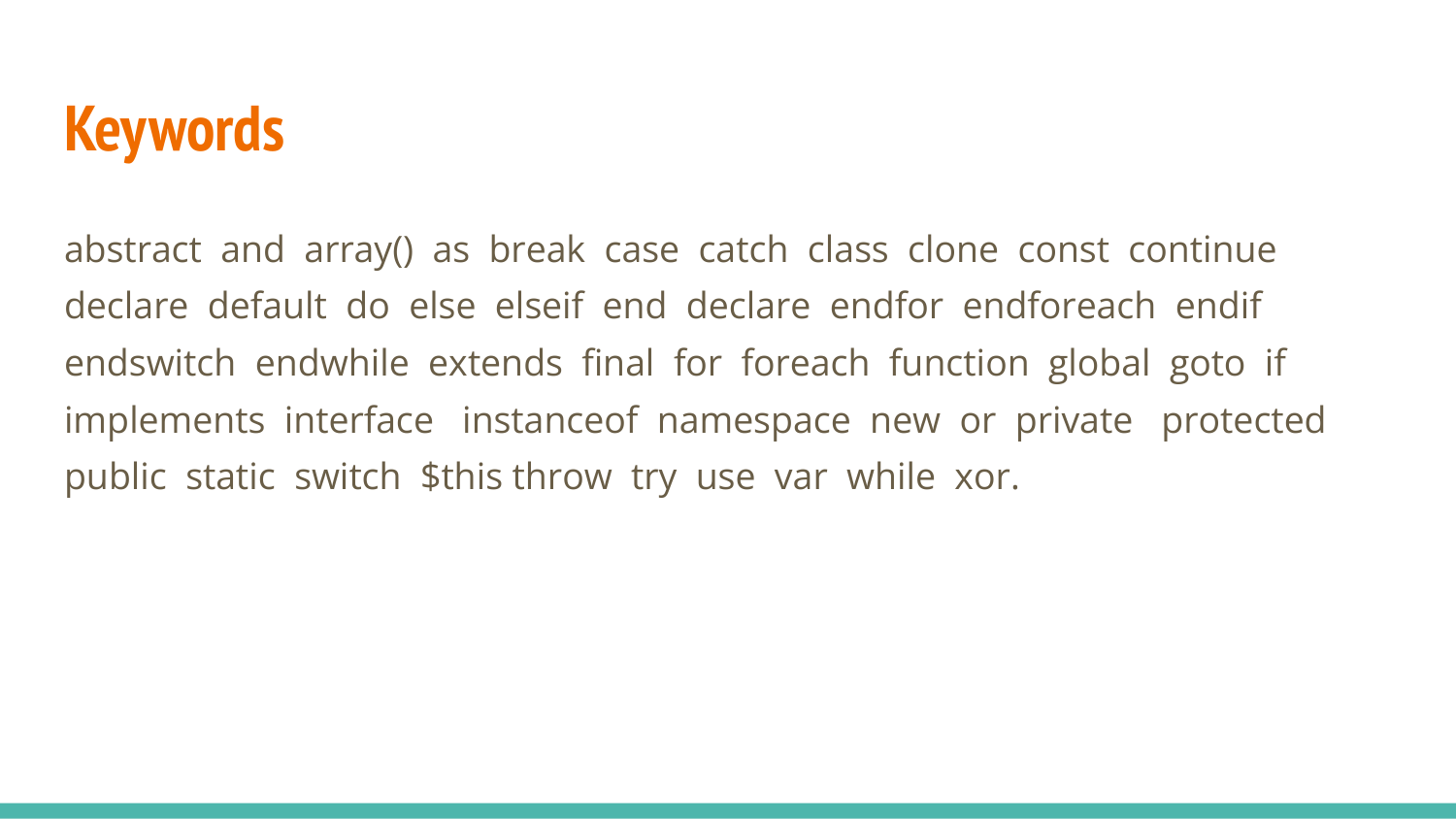

# Keywords

abstract  and  array()  as  break  case  catch  class  clone  const  continue  declare  default  do  else  elseif  end  declare  endfor  endforeach  endif  endswitch  endwhile  extends  final  for  foreach  function  global  goto  if  implements  interface   instanceof  namespace  new  or  private   protected   public  static  switch  $this throw  try  use  var  while  xor.